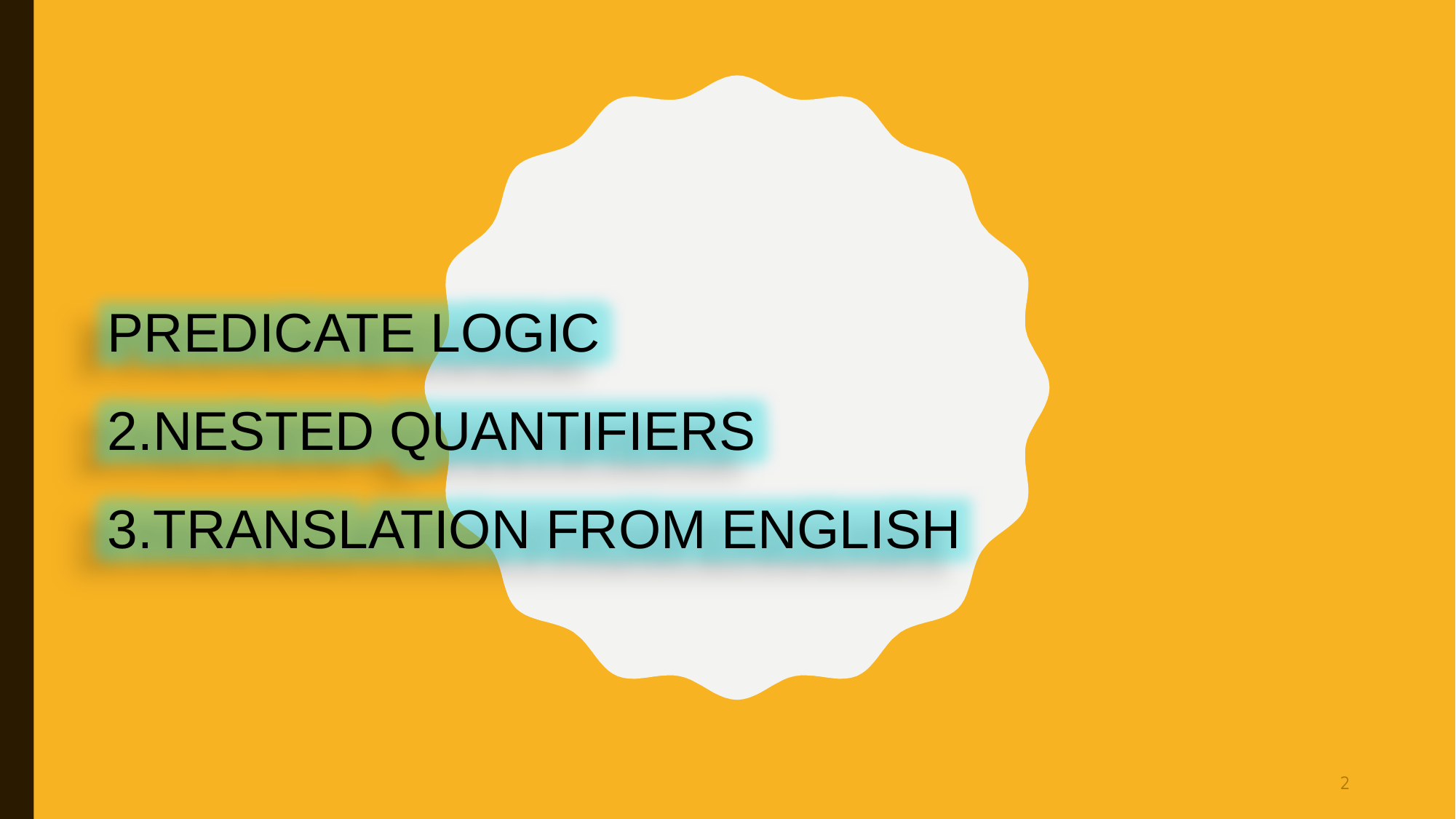

Predicate logic
2.Nested Quantifiers
3.Translation From English

2